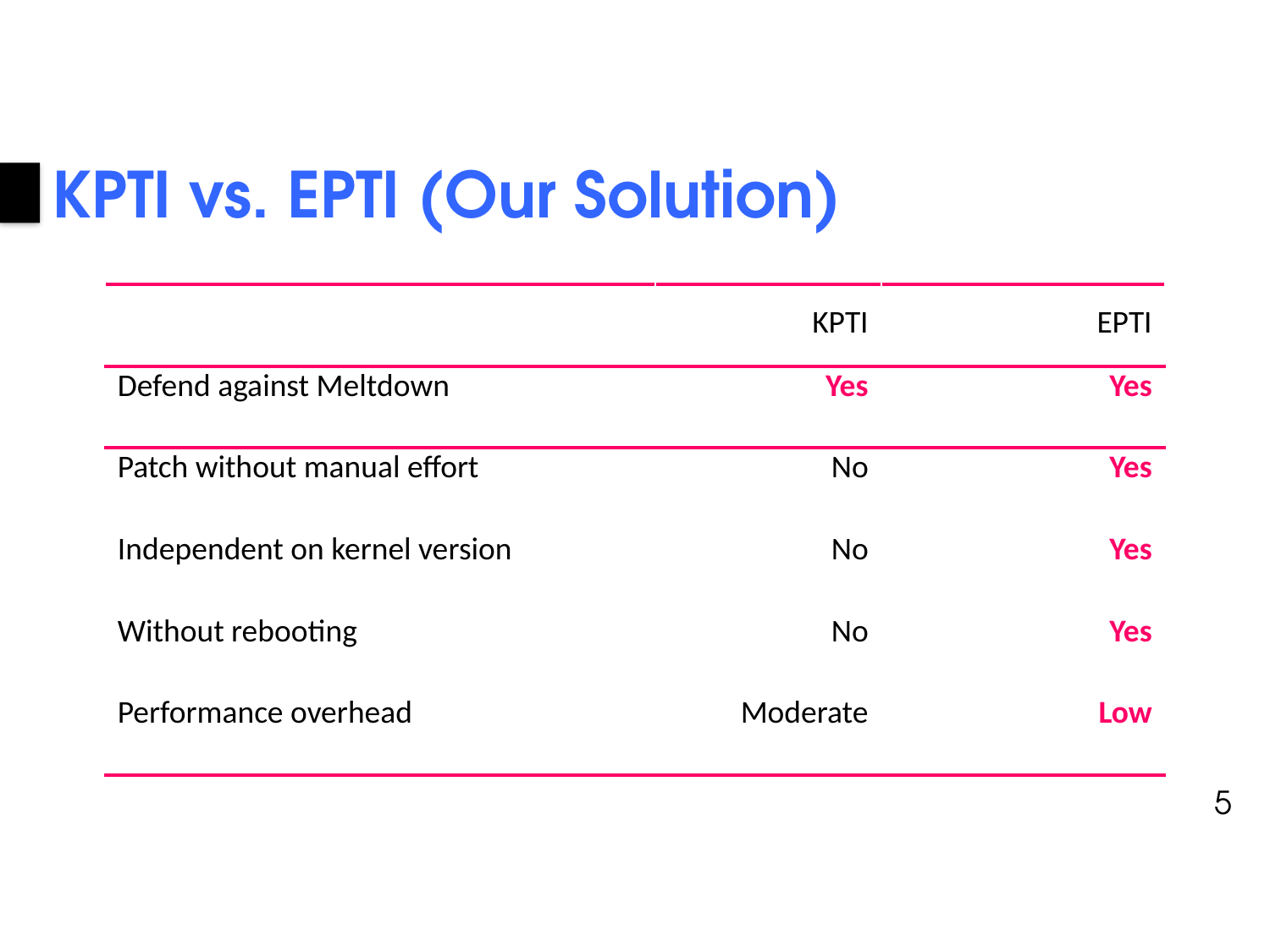

# KPTI vs. EPTI (Our Solution)

|  | KPTI | EPTI |
| --- | --- | --- |
| Defend against Meltdown | Yes | Yes |
| Patch without manual effort | No | Yes |
| Independent on kernel version | No | Yes |
| Without rebooting | No | Yes |
| Performance overhead | Moderate | Low |
5